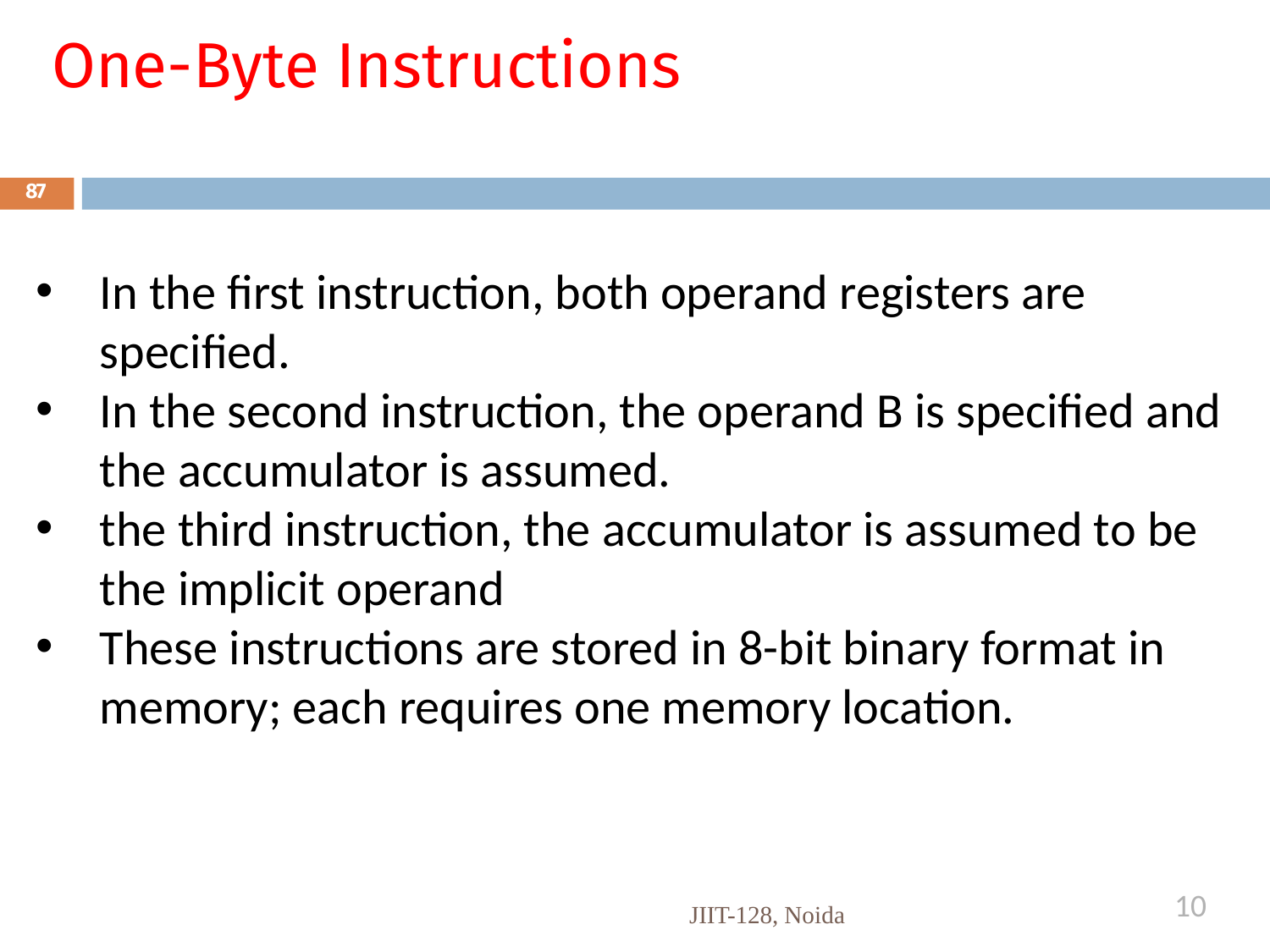

# One-Byte Instructions
87
In the first instruction, both operand registers are specified.
In the second instruction, the operand B is specified and the accumulator is assumed.
the third instruction, the accumulator is assumed to be the implicit operand
These instructions are stored in 8-bit binary format in memory; each requires one memory location.
10
JIIT-128, Noida